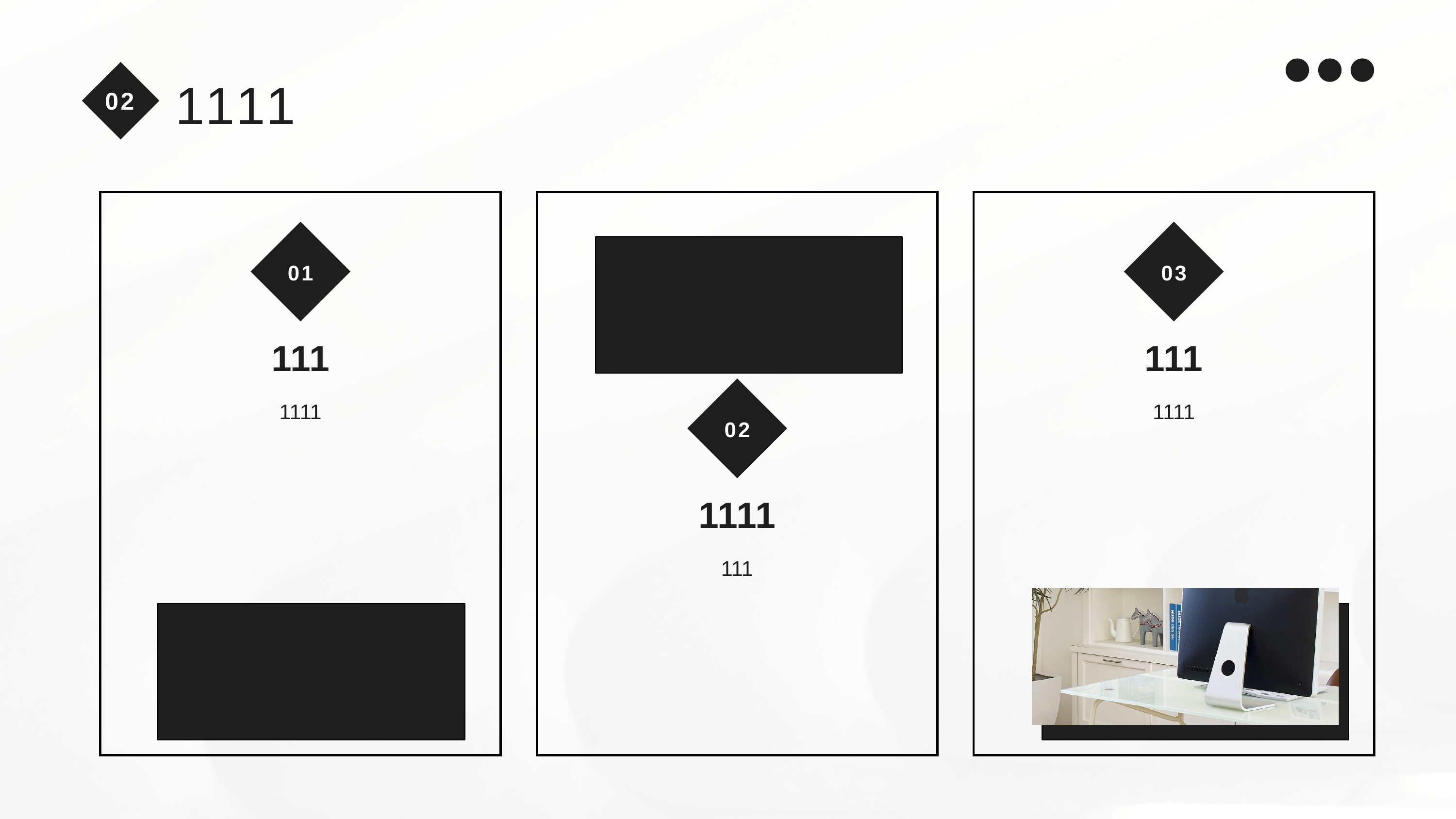

1111

02

01
03
111
111

1111
1111
02
1111
111